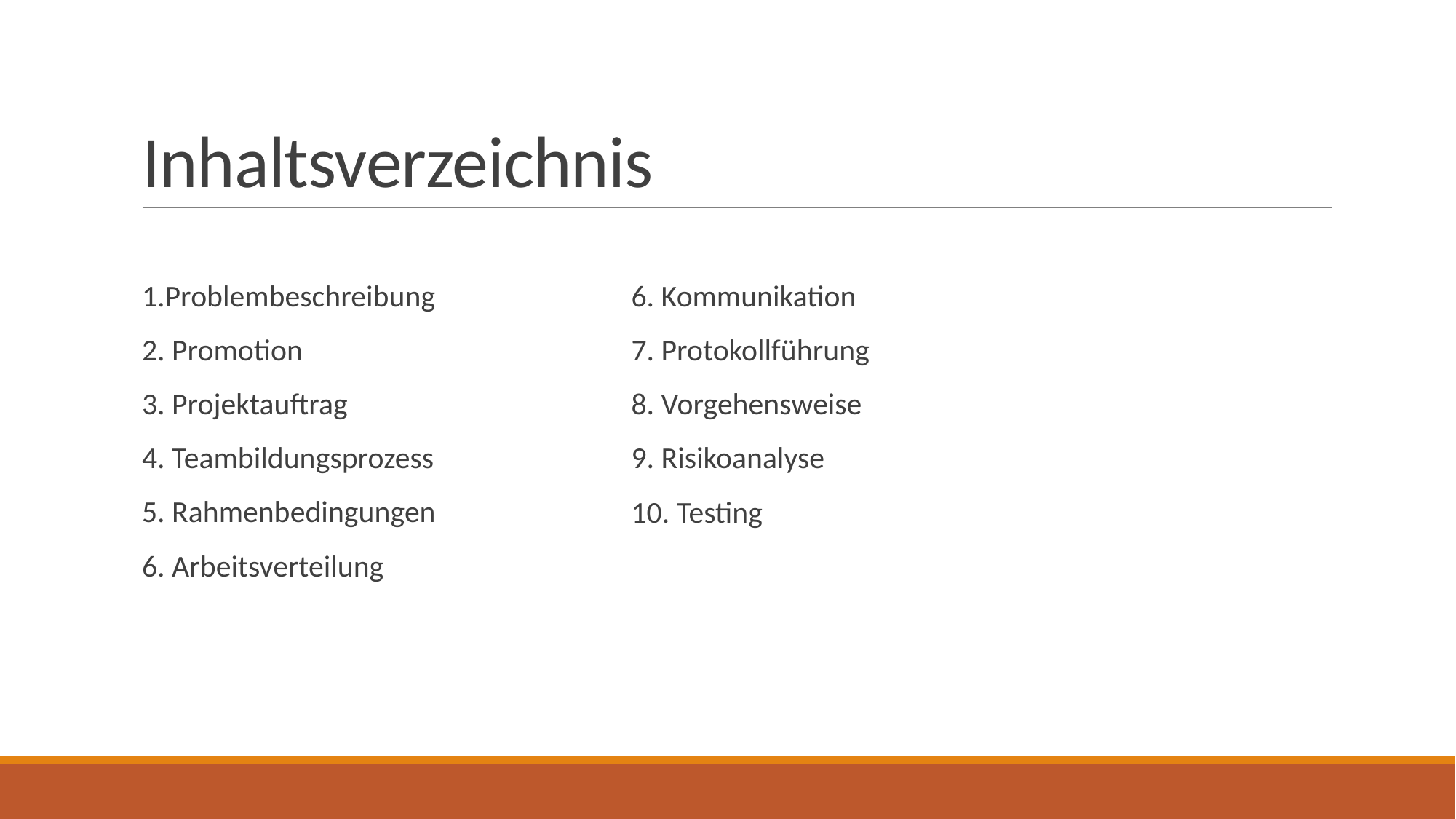

# Inhaltsverzeichnis
1.Problembeschreibung
2. Promotion
3. Projektauftrag
4. Teambildungsprozess
5. Rahmenbedingungen
6. Arbeitsverteilung
6. Kommunikation
7. Protokollführung
8. Vorgehensweise
9. Risikoanalyse
10. Testing